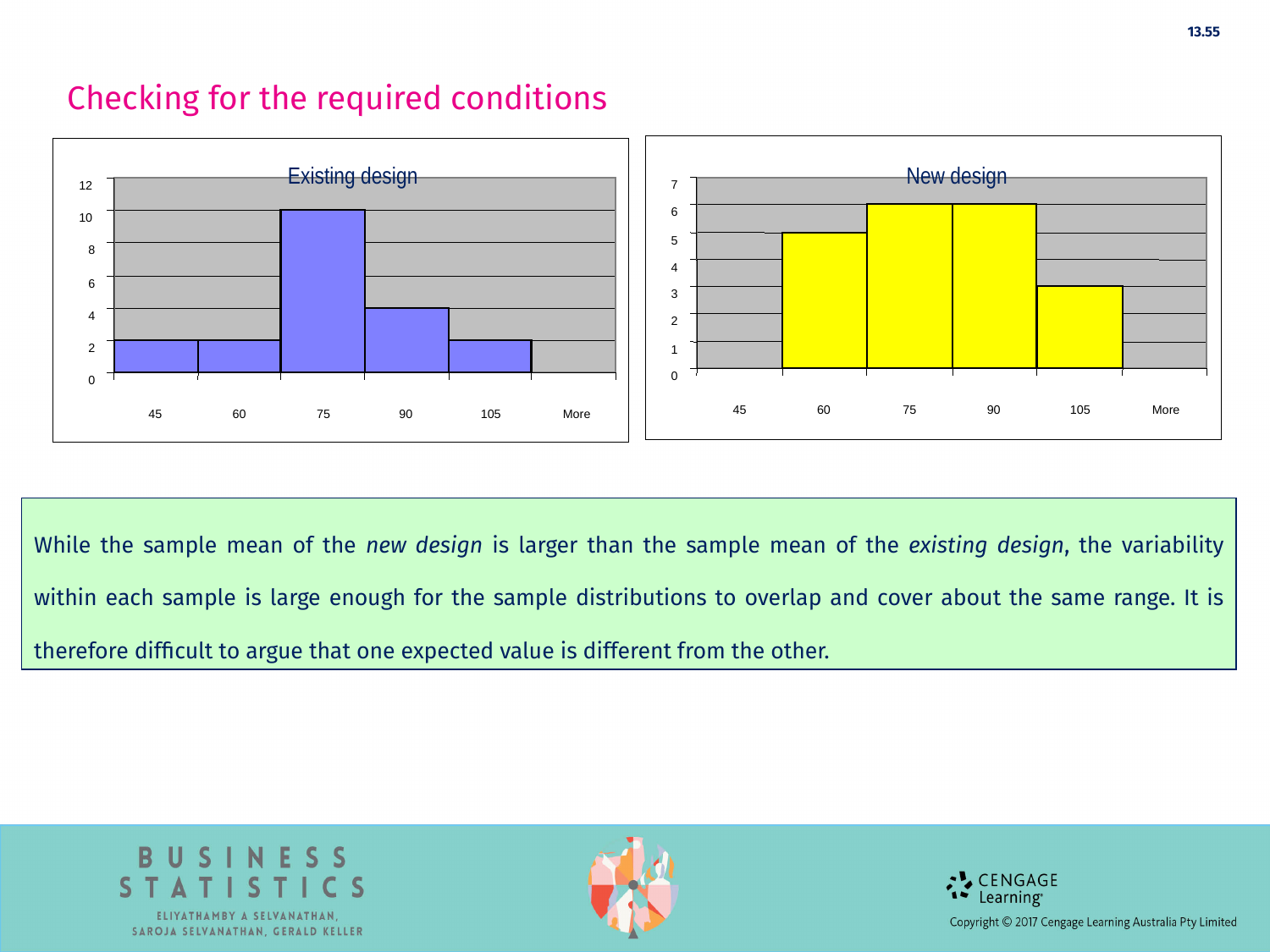

13.55
Checking for the required conditions
Existing design

12

10

8

6

4

2

0

45
60
75
90
105
More
New design

7

6

5

4

3

2

1

0

45
60
75
90
105
More
While the sample mean of the new design is larger than the sample mean of the existing design, the variability within each sample is large enough for the sample distributions to overlap and cover about the same range. It is therefore difficult to argue that one expected value is different from the other.